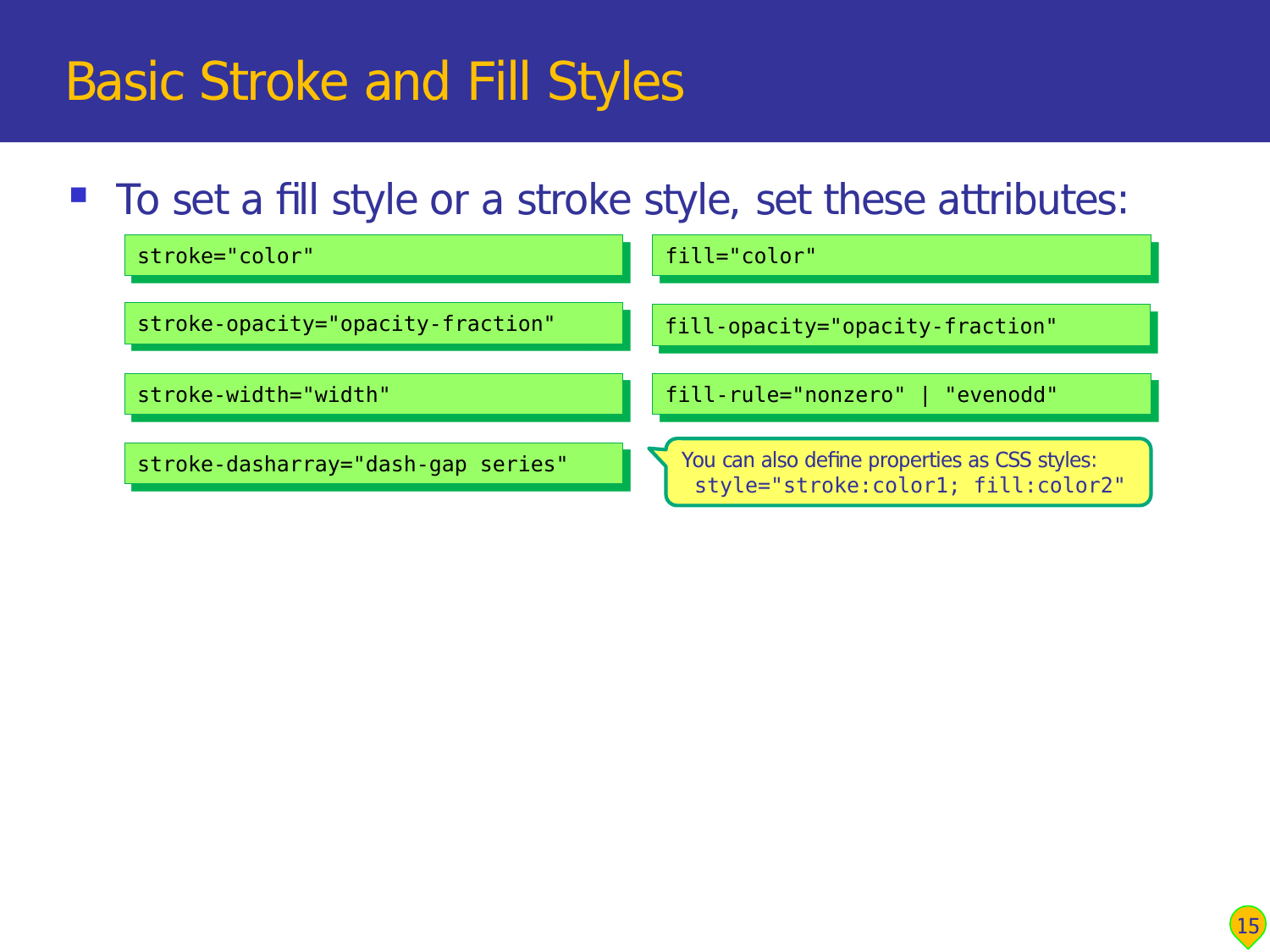

# Basic Stroke and Fill Styles
To set a fill style or a stroke style, set these attributes:

stroke="color"
fill="color"
stroke-opacity="opacity-fraction"
fill-opacity="opacity-fraction"
stroke-width="width"
fill-rule="nonzero" | "evenodd"
You can also define properties as CSS styles:
 style="stroke:color1; fill:color2"
stroke-dasharray="dash-gap series"
15